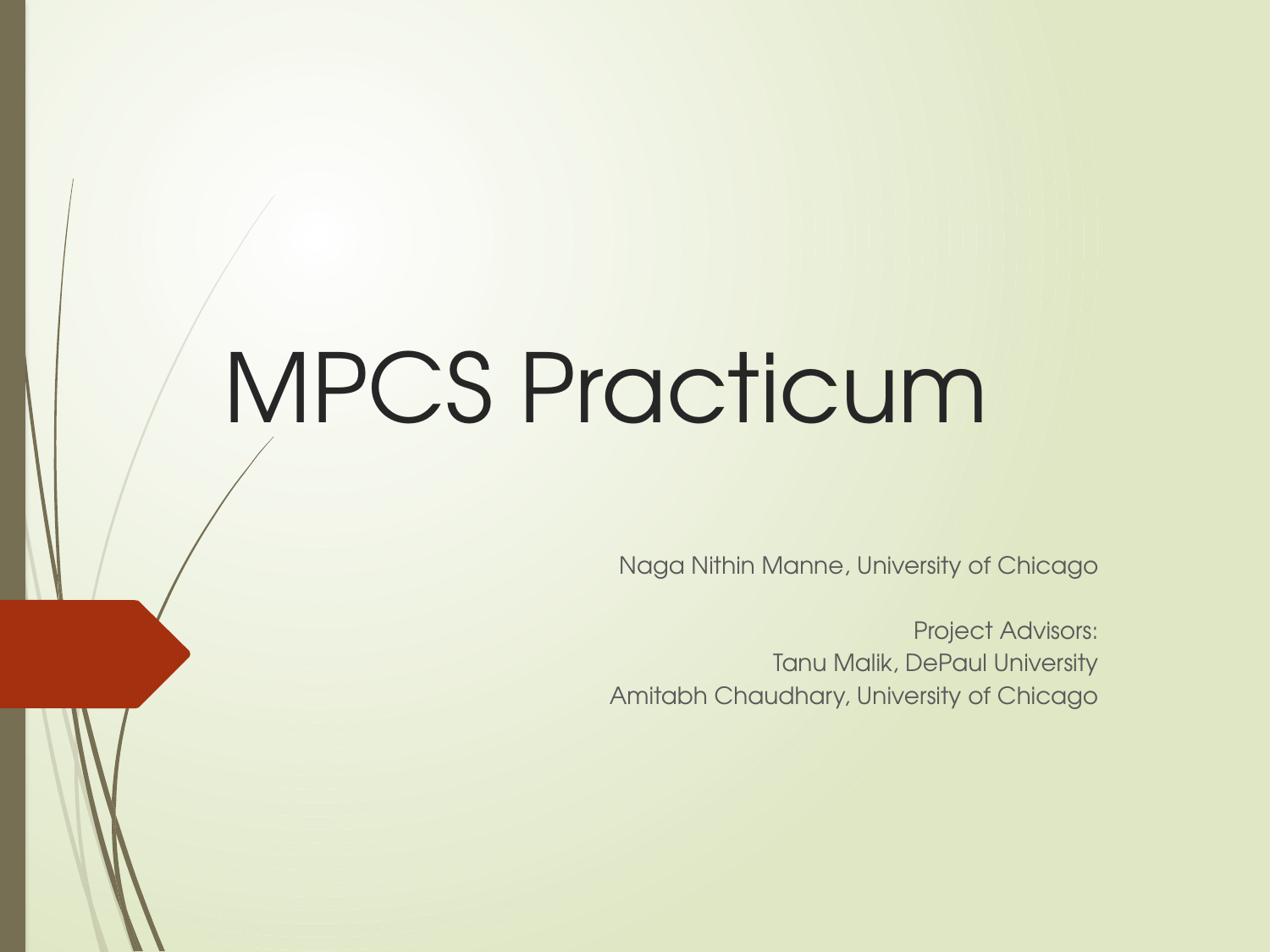

# MPCS Practicum
Naga Nithin Manne, University of Chicago

Project Advisors:
Tanu Malik, DePaul University
Amitabh Chaudhary, University of Chicago